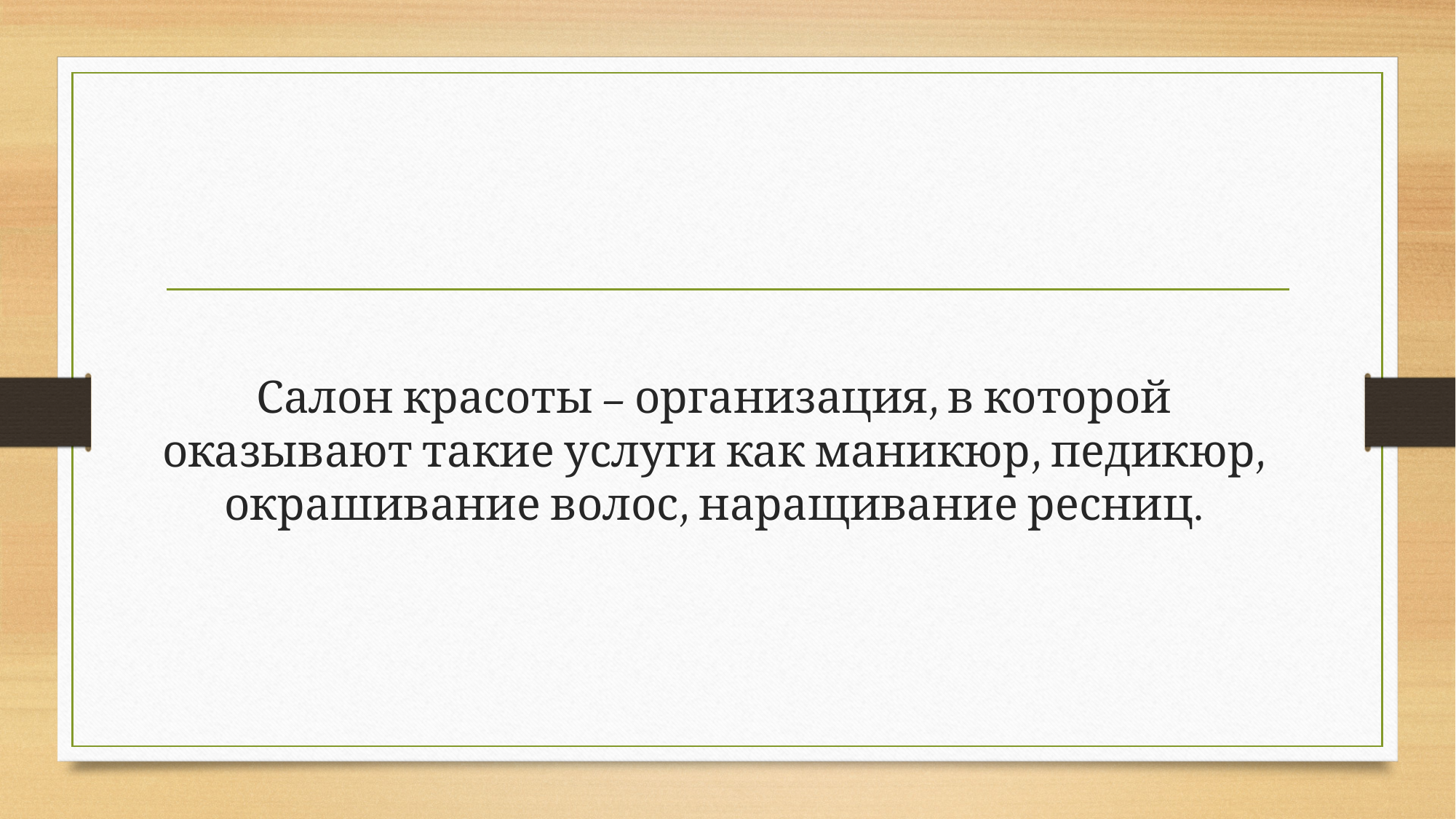

# Салон красоты – организация, в которой оказывают такие услуги как маникюр, педикюр, окрашивание волос, наращивание ресниц.